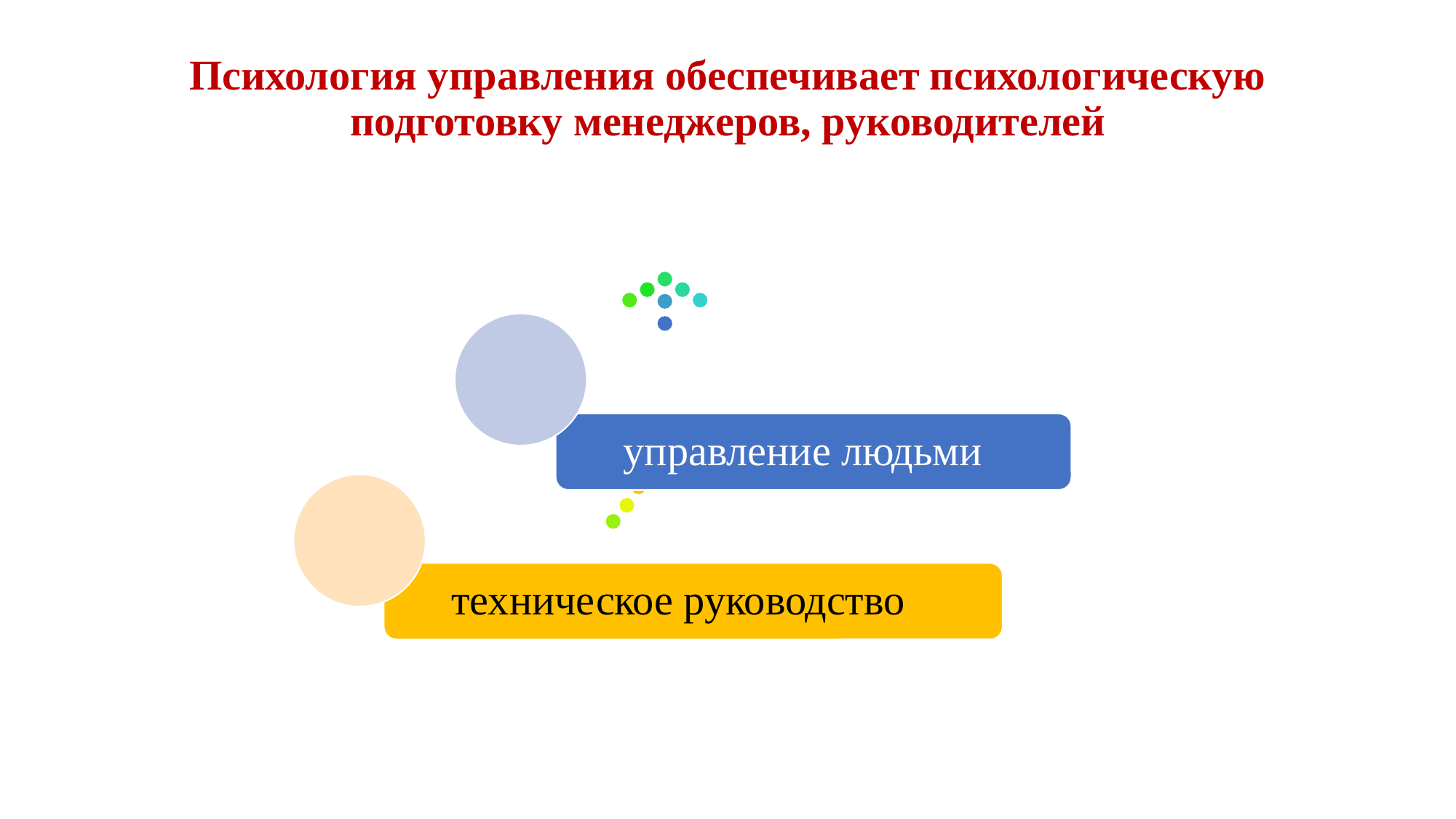

# Психология управления обеспечивает психологическую подготовку менеджеров, руководителей
техническое руководство
управление людьми